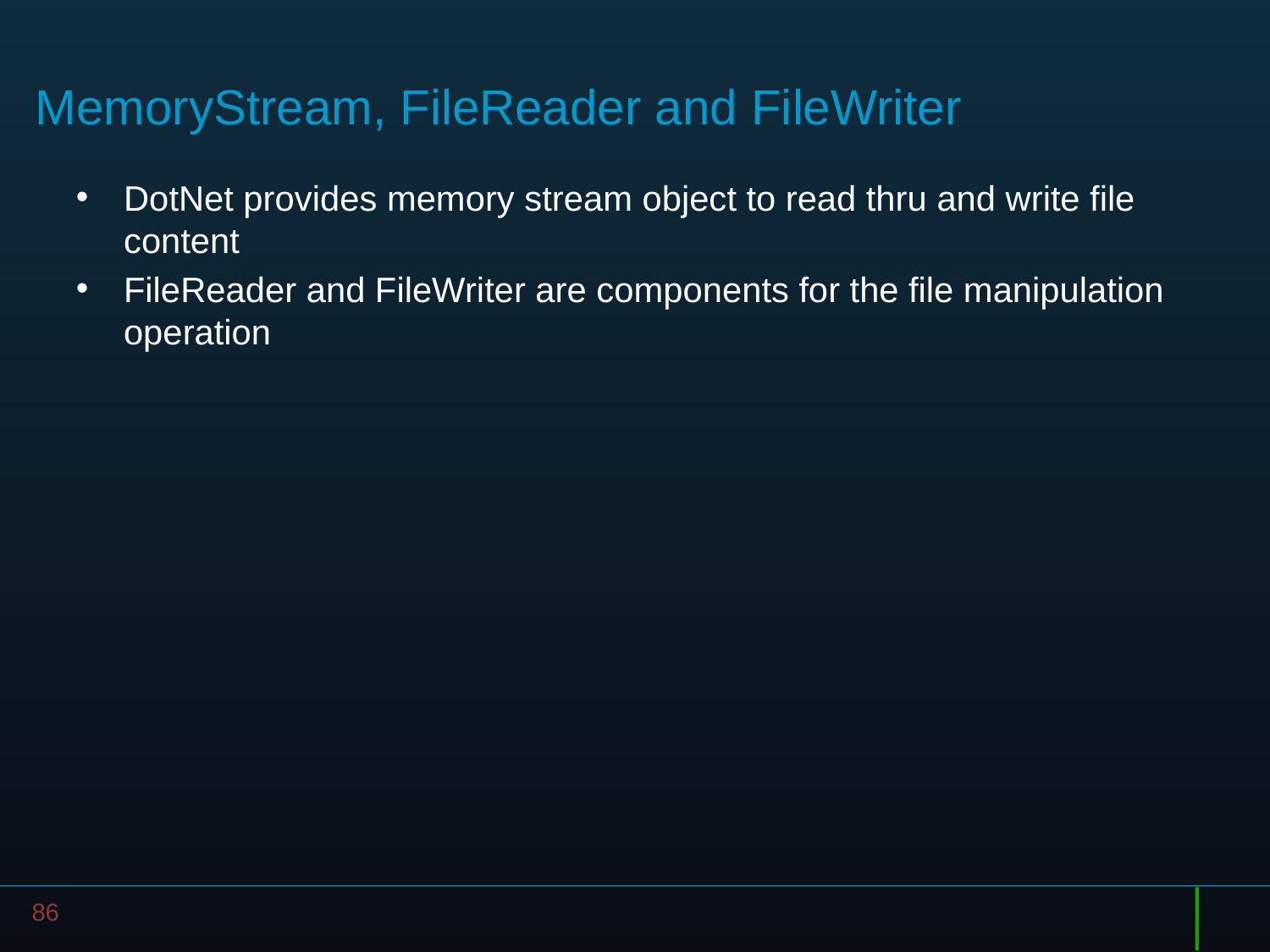

# MemoryStream, FileReader and FileWriter
DotNet provides memory stream object to read thru and write file content
FileReader and FileWriter are components for the file manipulation operation
86